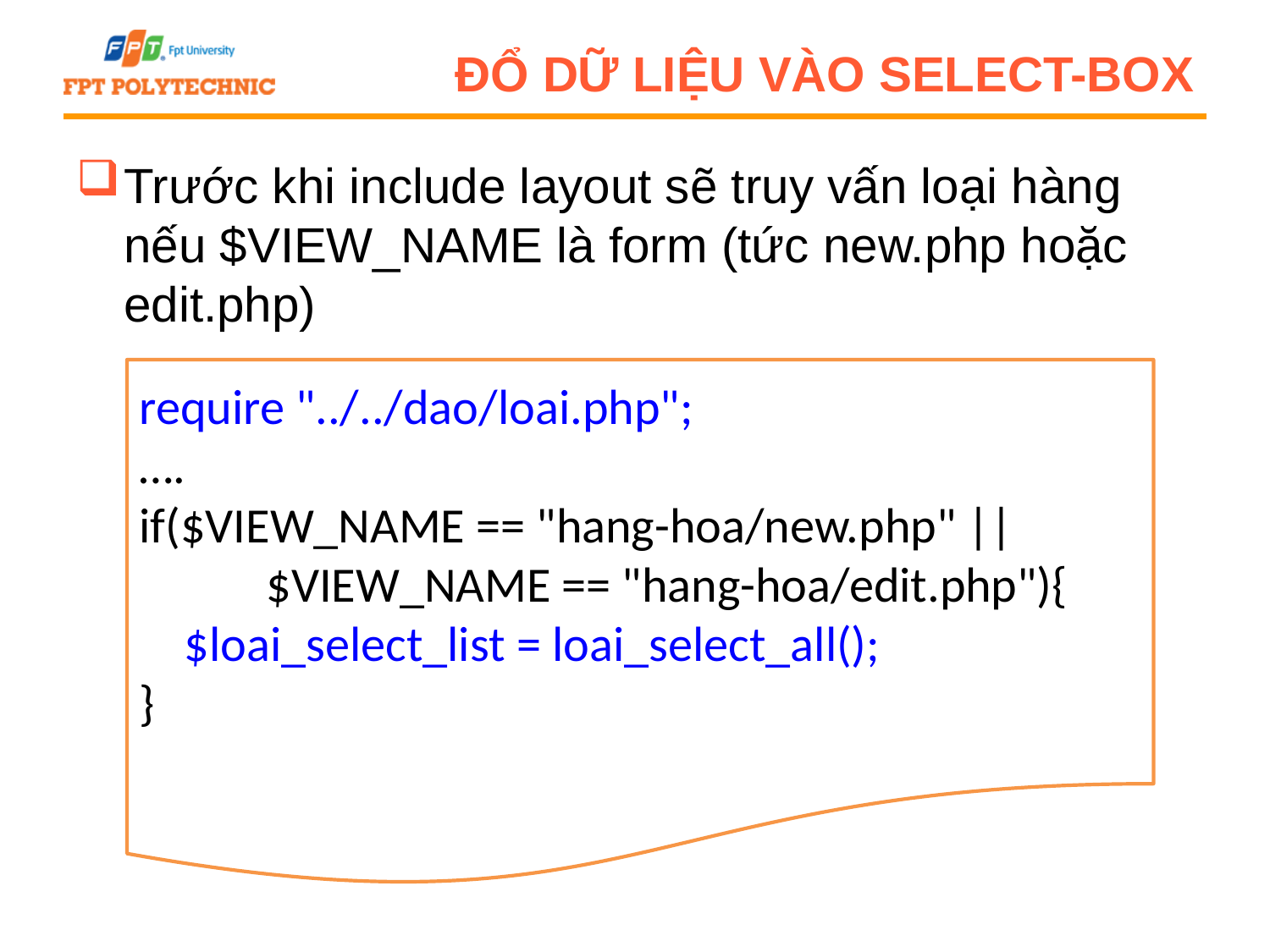

# Đổ dữ liệu vào select-box
Trước khi include layout sẽ truy vấn loại hàng nếu $VIEW_NAME là form (tức new.php hoặc edit.php)
require "../../dao/loai.php";
….
if($VIEW_NAME == "hang-hoa/new.php" ||
	$VIEW_NAME == "hang-hoa/edit.php"){
    $loai_select_list = loai_select_all();
}